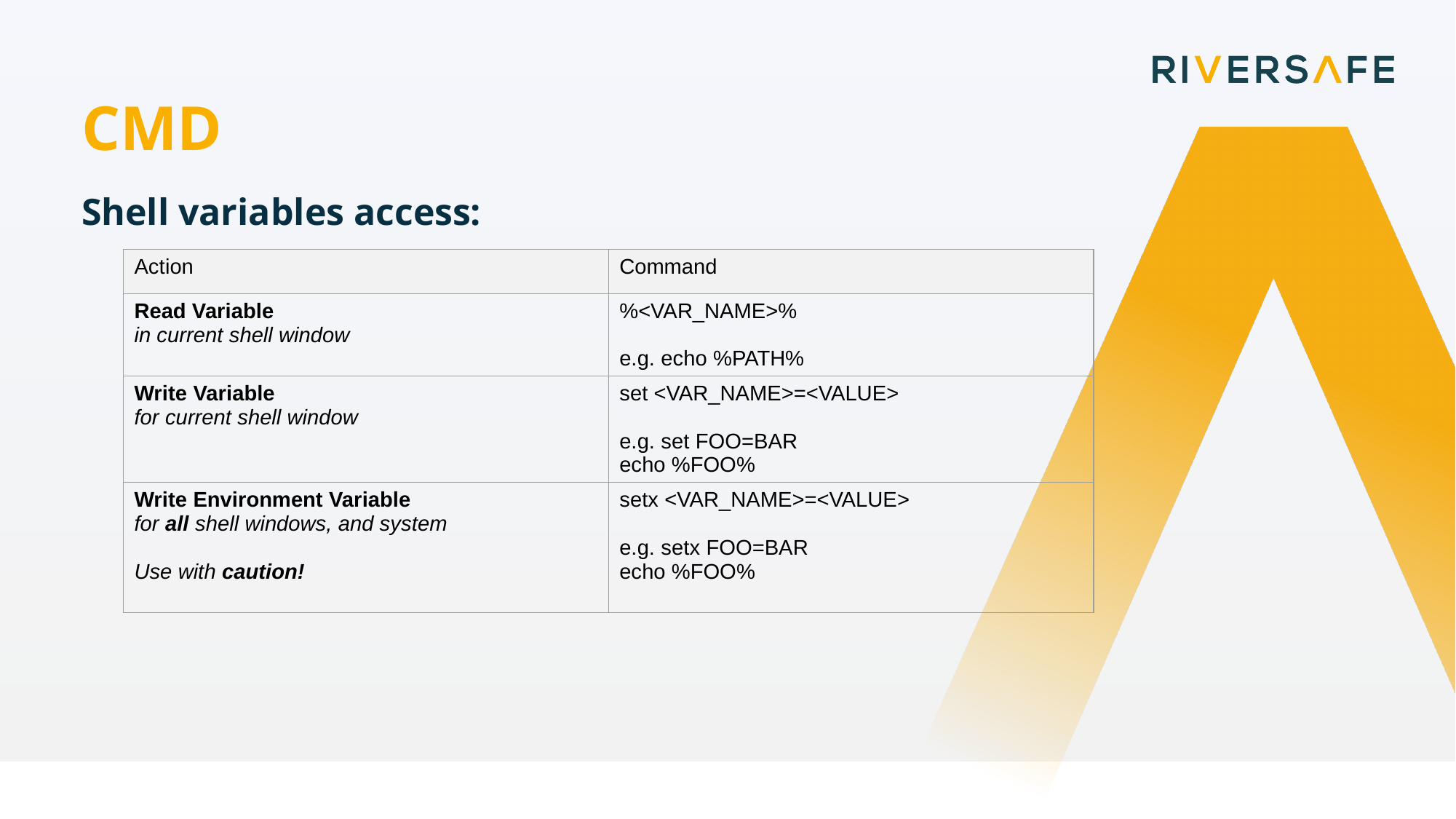

CMD
Shell variables access:

| Action | Command |
| --- | --- |
| Read Variable in current shell window | %<VAR\_NAME>% e.g. echo %PATH% |
| Write Variable for current shell window | set <VAR\_NAME>=<VALUE> e.g. set FOO=BAR echo %FOO% |
| Write Environment Variable for all shell windows, and system Use with caution! | setx <VAR\_NAME>=<VALUE> e.g. setx FOO=BAR echo %FOO% |